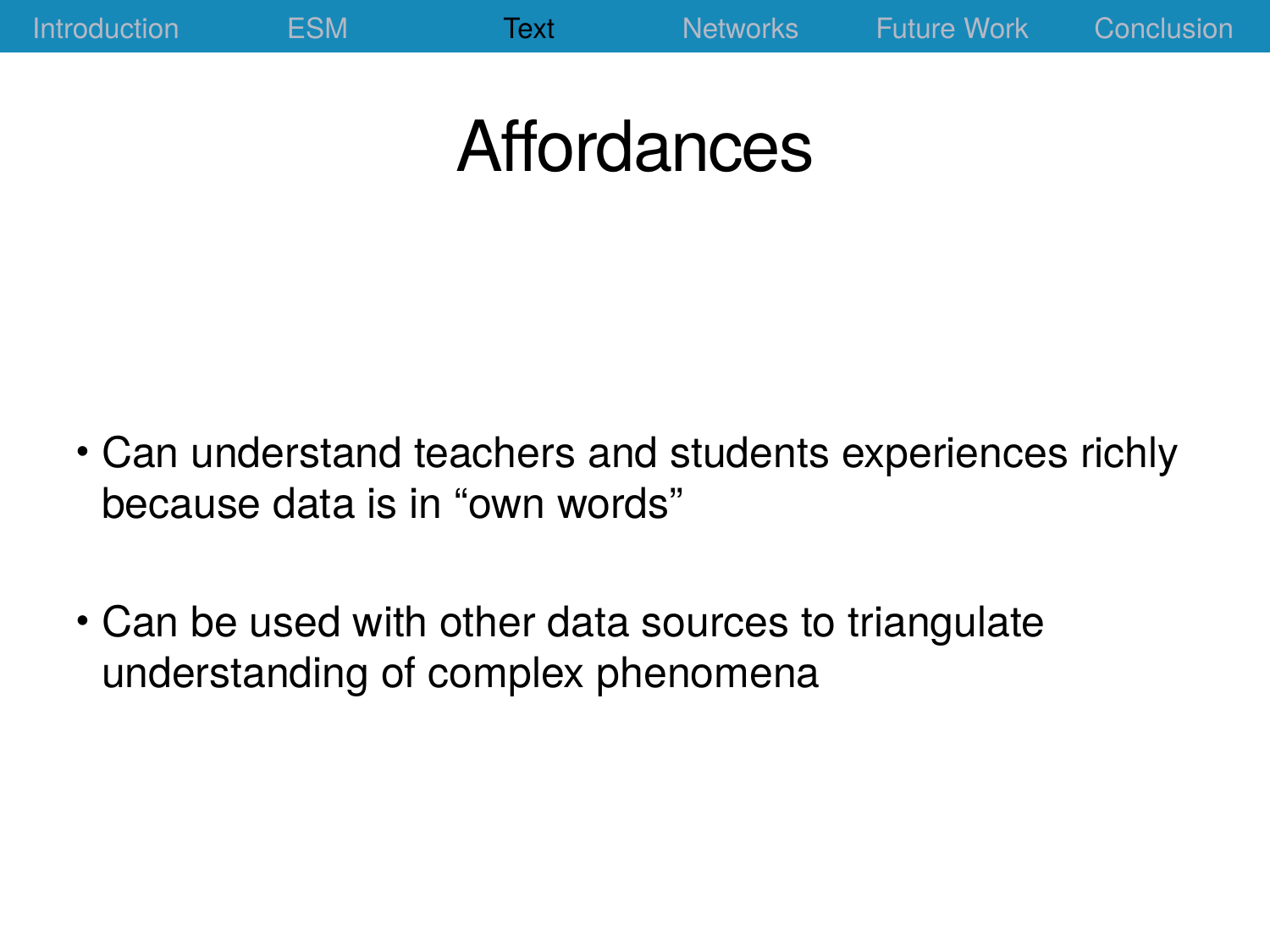

| Introduction | ESM | Text | Networks | Future Work | Conclusion |
| --- | --- | --- | --- | --- | --- |
# Affordances
Can understand teachers and students experiences richly because data is in “own words”

Can be used with other data sources to triangulate understanding of complex phenomena